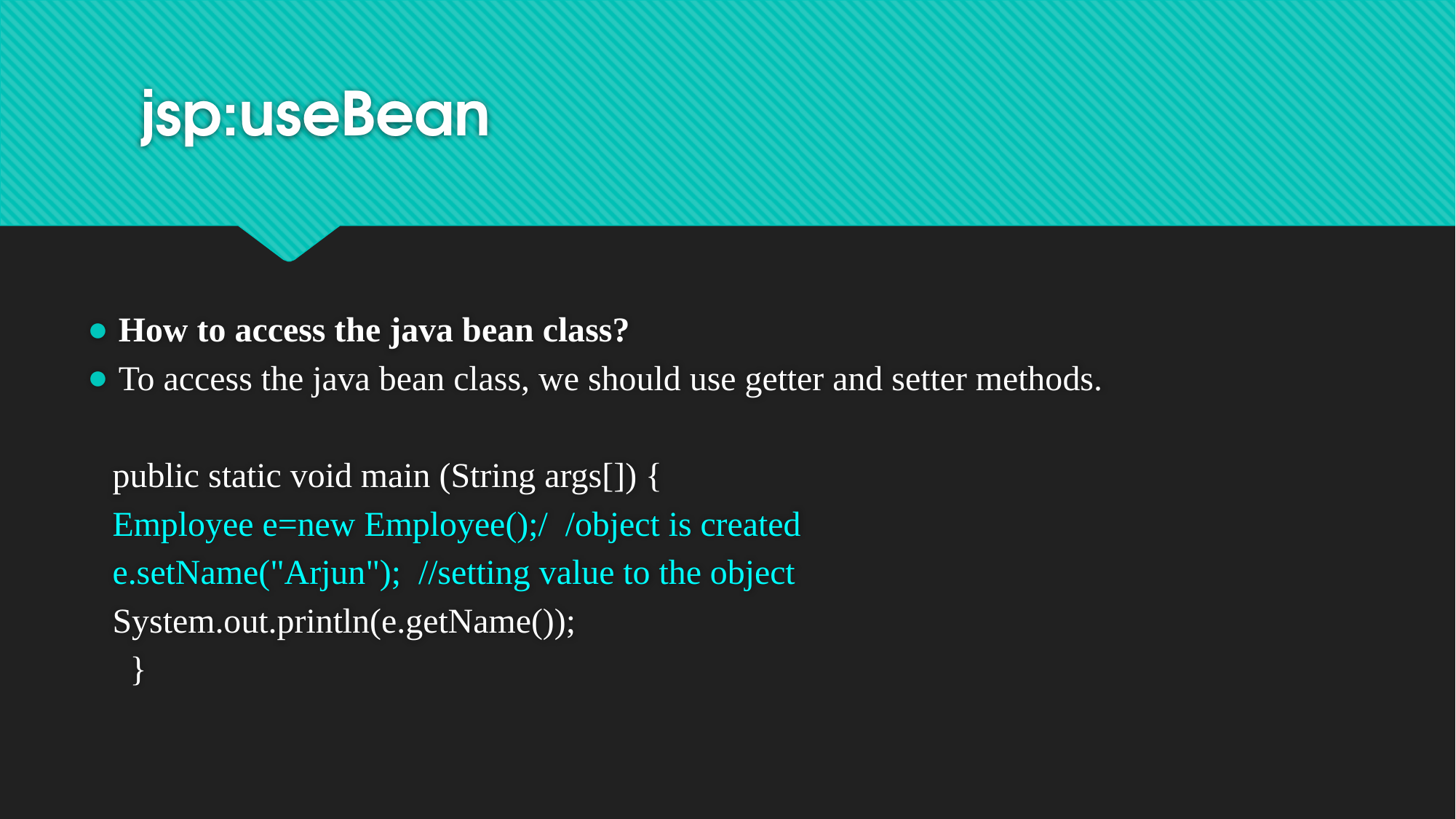

# jsp:useBean
How to access the java bean class?
To access the java bean class, we should use getter and setter methods.

    public static void main (String args[]) {
    Employee e=new Employee();/  /object is created
    e.setName("Arjun");  //setting value to the object
    System.out.println(e.getName());
      }